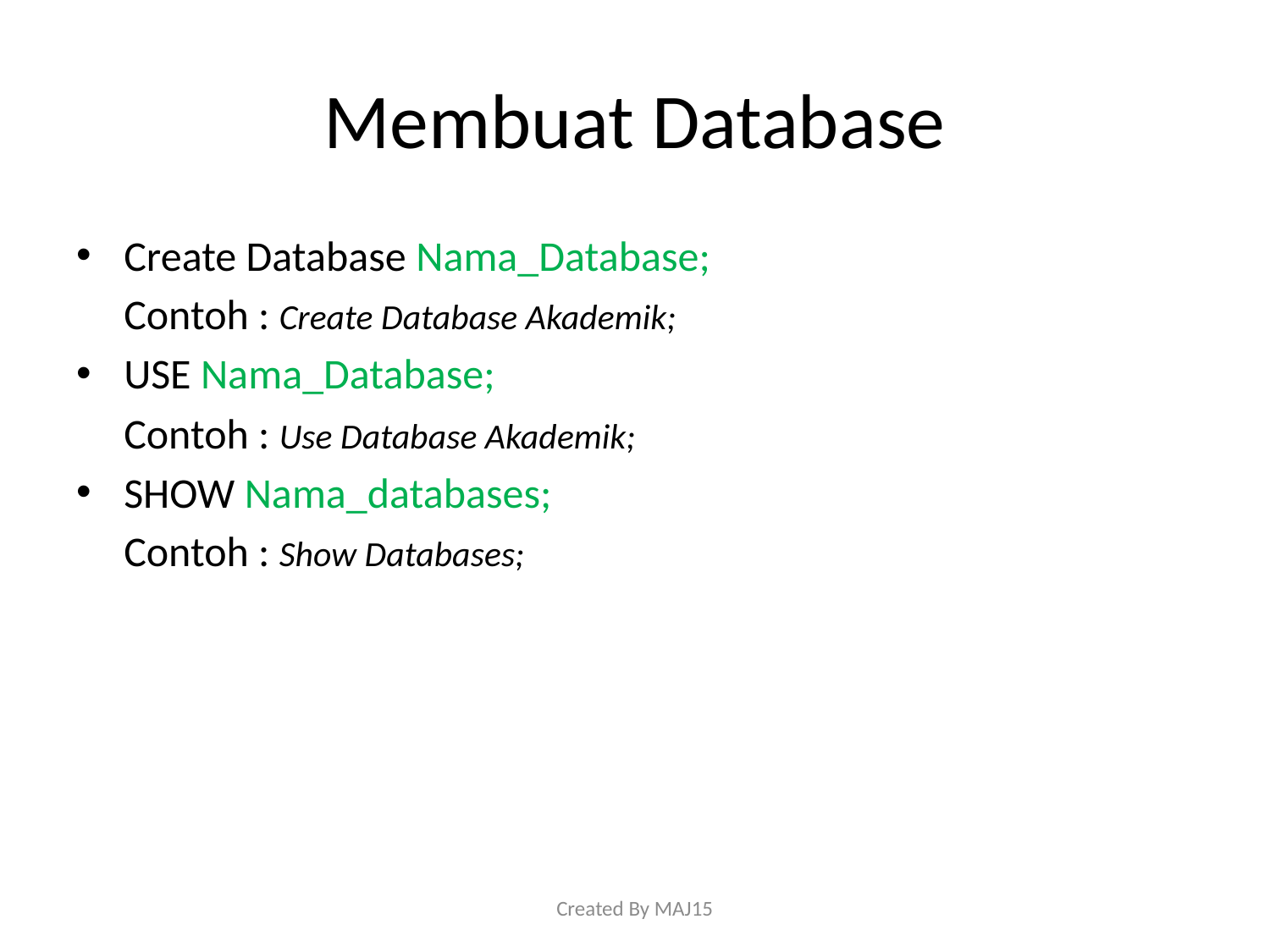

# Membuat Database
Create Database Nama_Database;
	Contoh : Create Database Akademik;
USE Nama_Database;
	Contoh : Use Database Akademik;
SHOW Nama_databases;
	Contoh : Show Databases;
Created By MAJ15